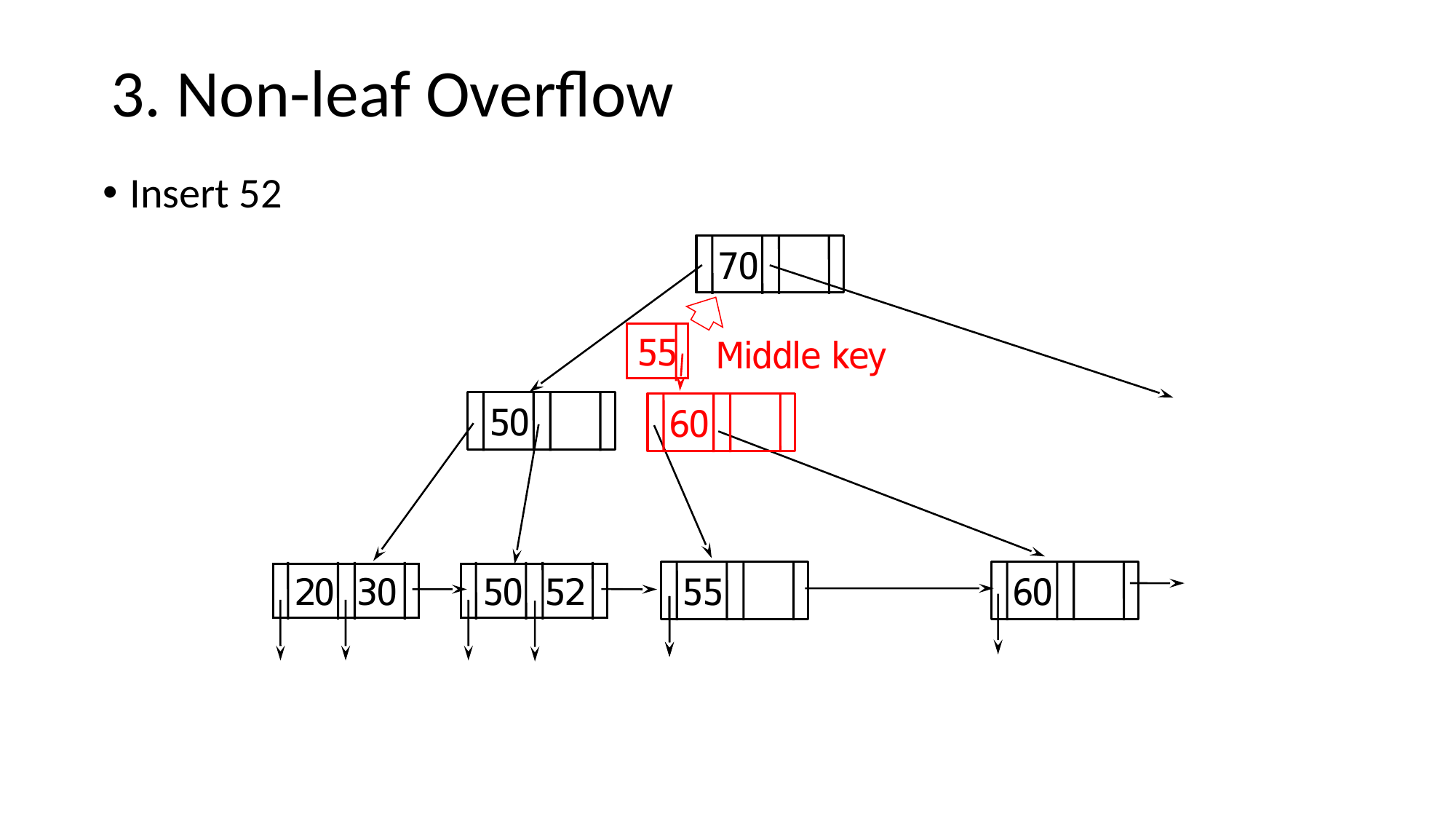

# 3. Non-leaf Overflow
Insert 52

70

55

Middle key

50

60

 20  30

 50  52

55
60